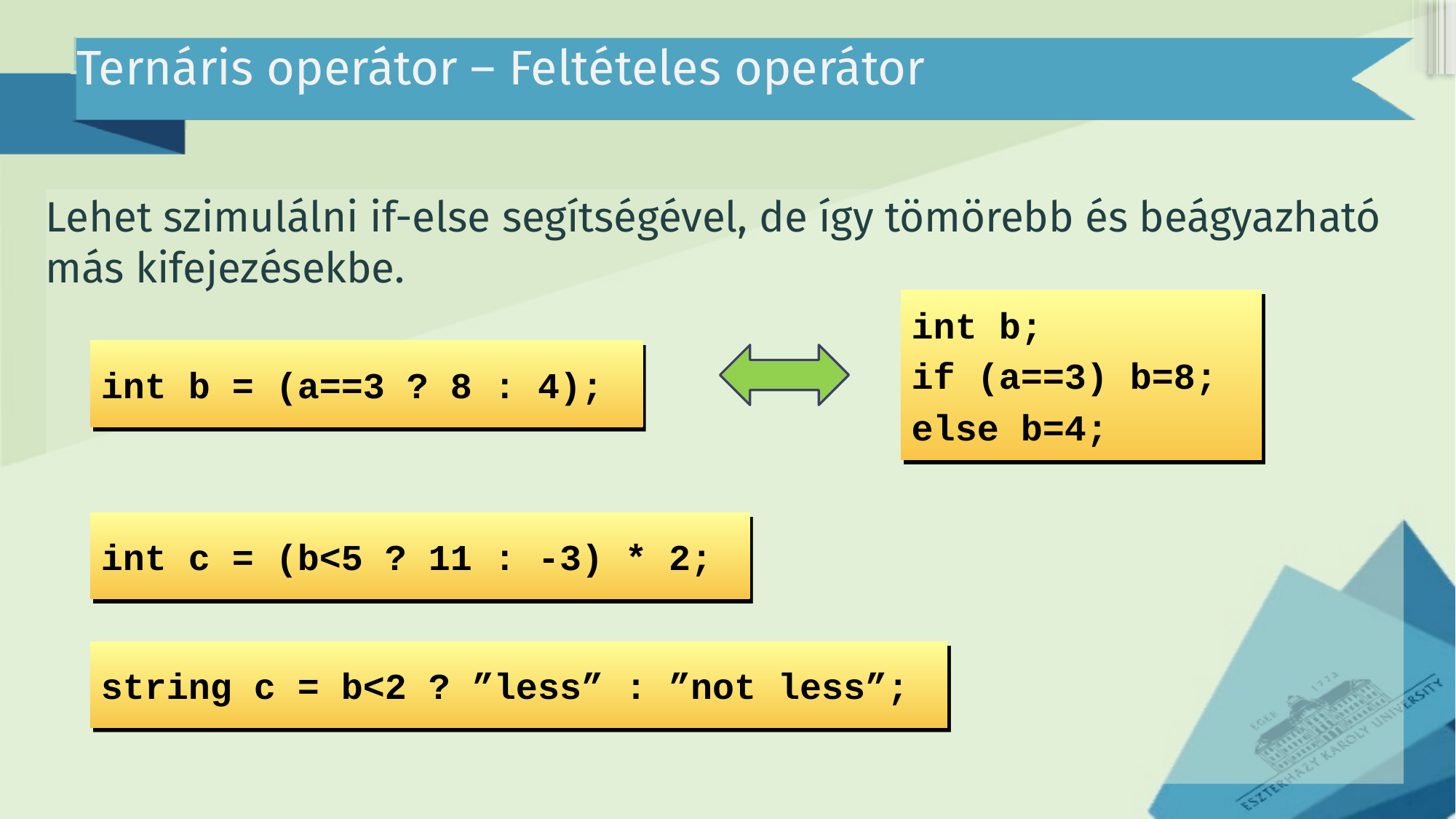

# Ternáris operátor – Feltételes operátor
Lehet szimulálni if-else segítségével, de így tömörebb és beágyazható más kifejezésekbe.
int b;
if (a==3) b=8;
else b=4;
int b = (a==3 ? 8 : 4);

int c = (b<5 ? 11 : -3) * 2;
string c = b<2 ? ”less” : ”not less”;